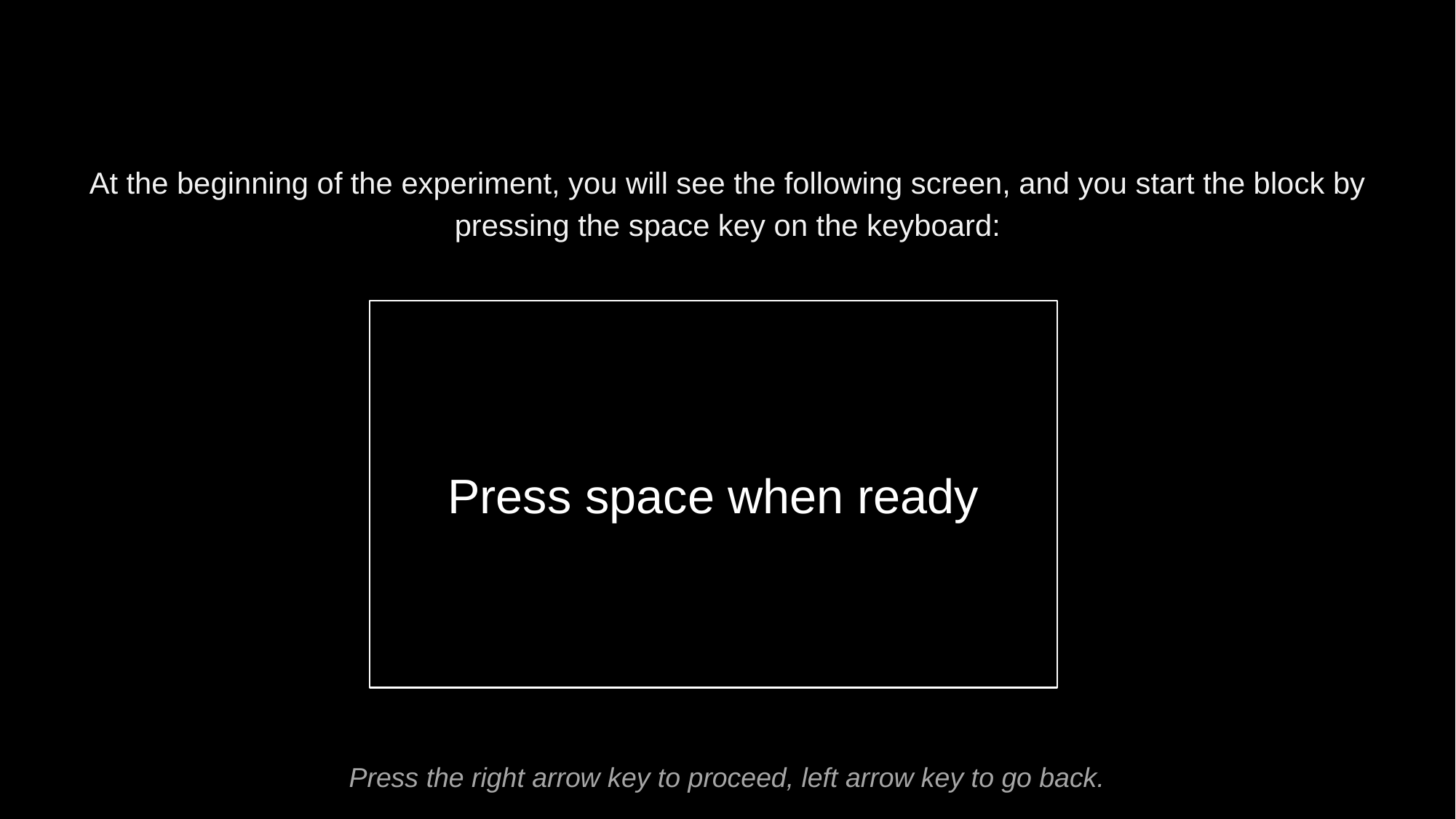

At the beginning of the experiment, you will see the following screen, and you start the block by pressing the space key on the keyboard:
Press space when ready
Press the right arrow key to proceed, left arrow key to go back.